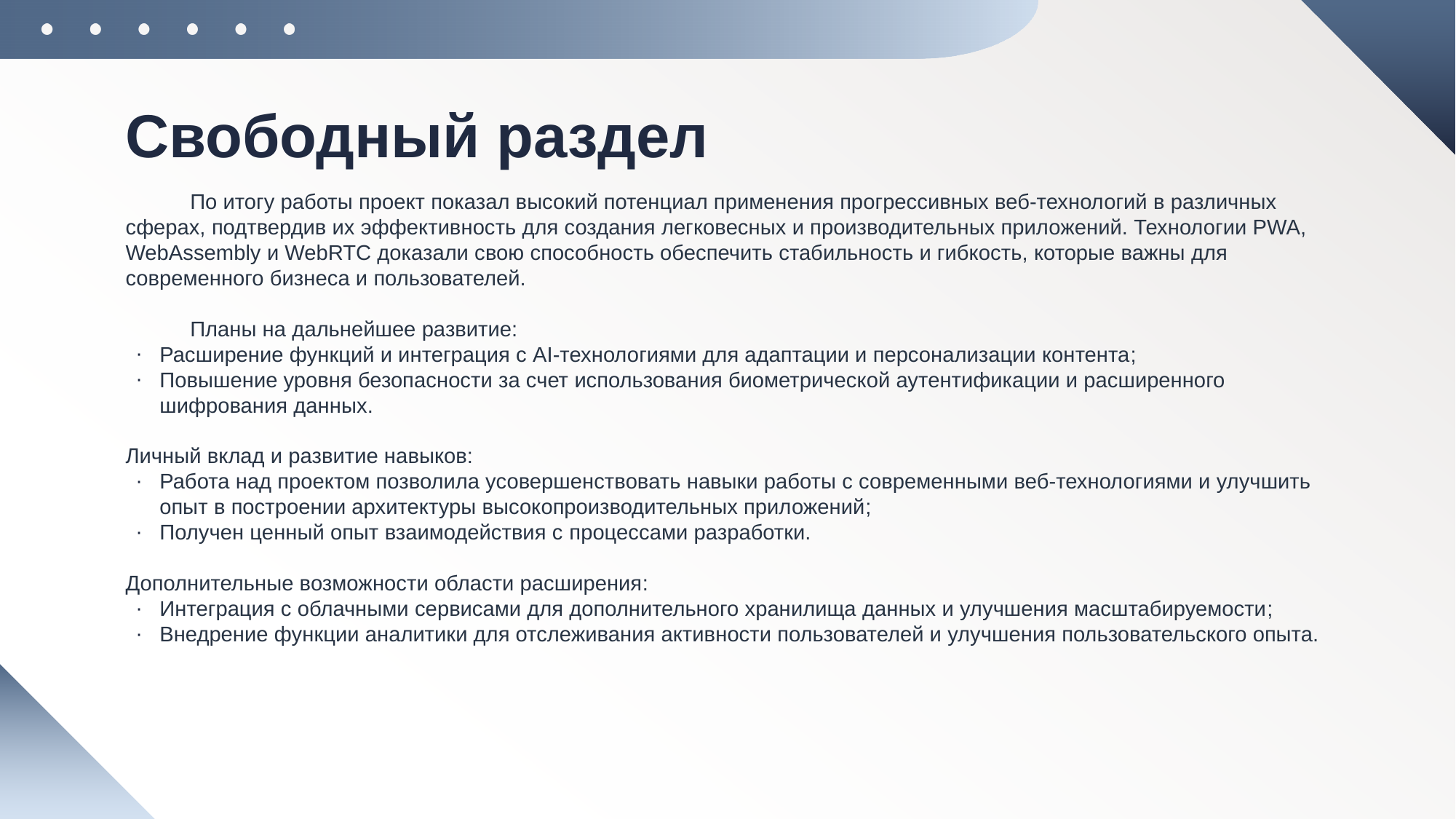

# Свободный раздел
По итогу работы проект показал высокий потенциал применения прогрессивных веб-технологий в различных сферах, подтвердив их эффективность для создания легковесных и производительных приложений. Технологии PWA, WebAssembly и WebRTC доказали свою способность обеспечить стабильность и гибкость, которые важны для современного бизнеса и пользователей.

Планы на дальнейшее развитие:
Расширение функций и интеграция с AI-технологиями для адаптации и персонализации контента;
Повышение уровня безопасности за счет использования биометрической аутентификации и расширенного шифрования данных.

Личный вклад и развитие навыков:
Работа над проектом позволила усовершенствовать навыки работы с современными веб-технологиями и улучшить опыт в построении архитектуры высокопроизводительных приложений;
Получен ценный опыт взаимодействия с процессами разработки.

Дополнительные возможности области расширения:
Интеграция с облачными сервисами для дополнительного хранилища данных и улучшения масштабируемости;
Внедрение функции аналитики для отслеживания активности пользователей и улучшения пользовательского опыта.